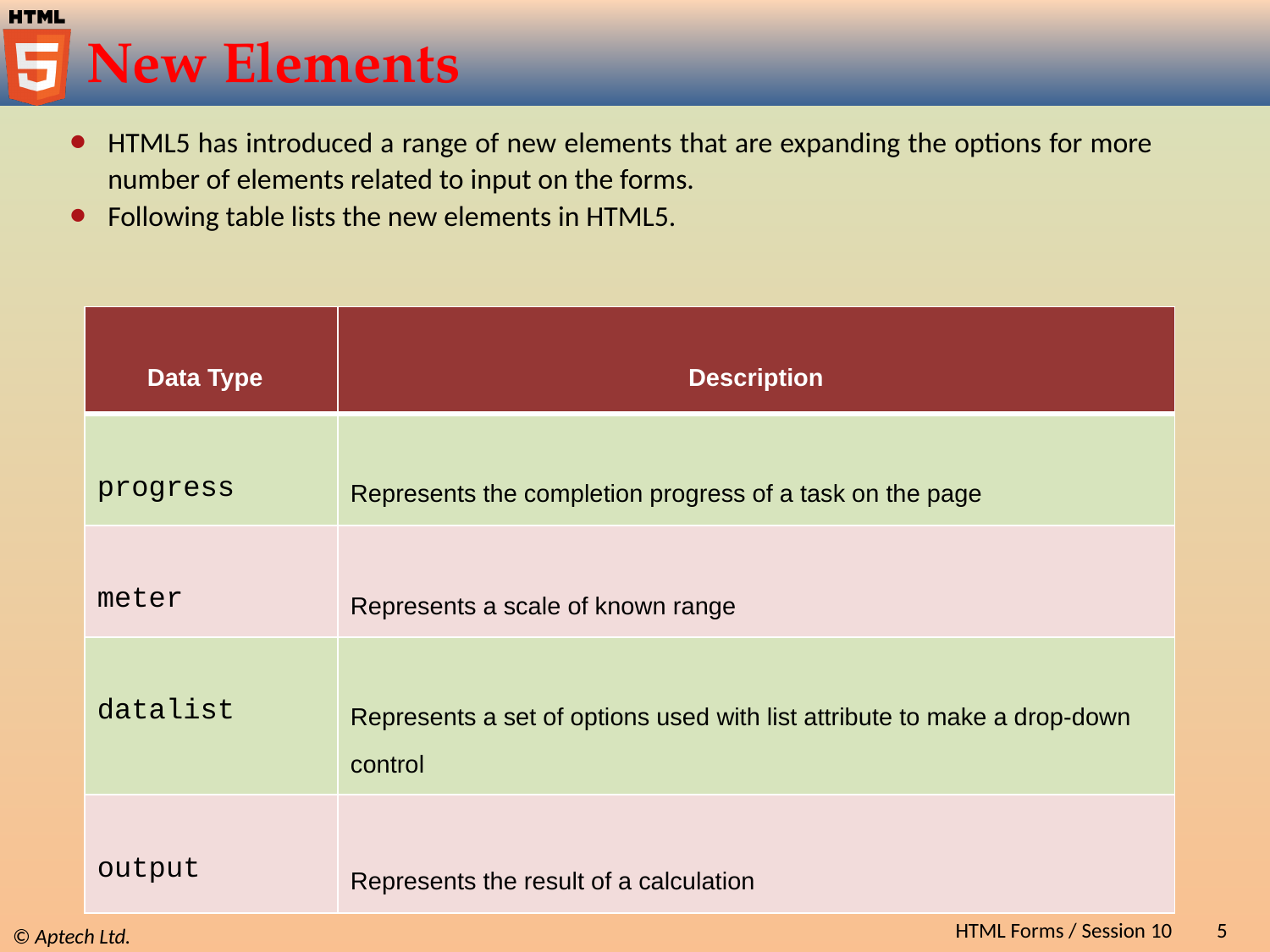

# New Elements
HTML5 has introduced a range of new elements that are expanding the options for more number of elements related to input on the forms.
Following table lists the new elements in HTML5.
| Data Type | Description |
| --- | --- |
| progress | Represents the completion progress of a task on the page |
| meter | Represents a scale of known range |
| datalist | Represents a set of options used with list attribute to make a drop-down control |
| output | Represents the result of a calculation |
HTML Forms / Session 10
5